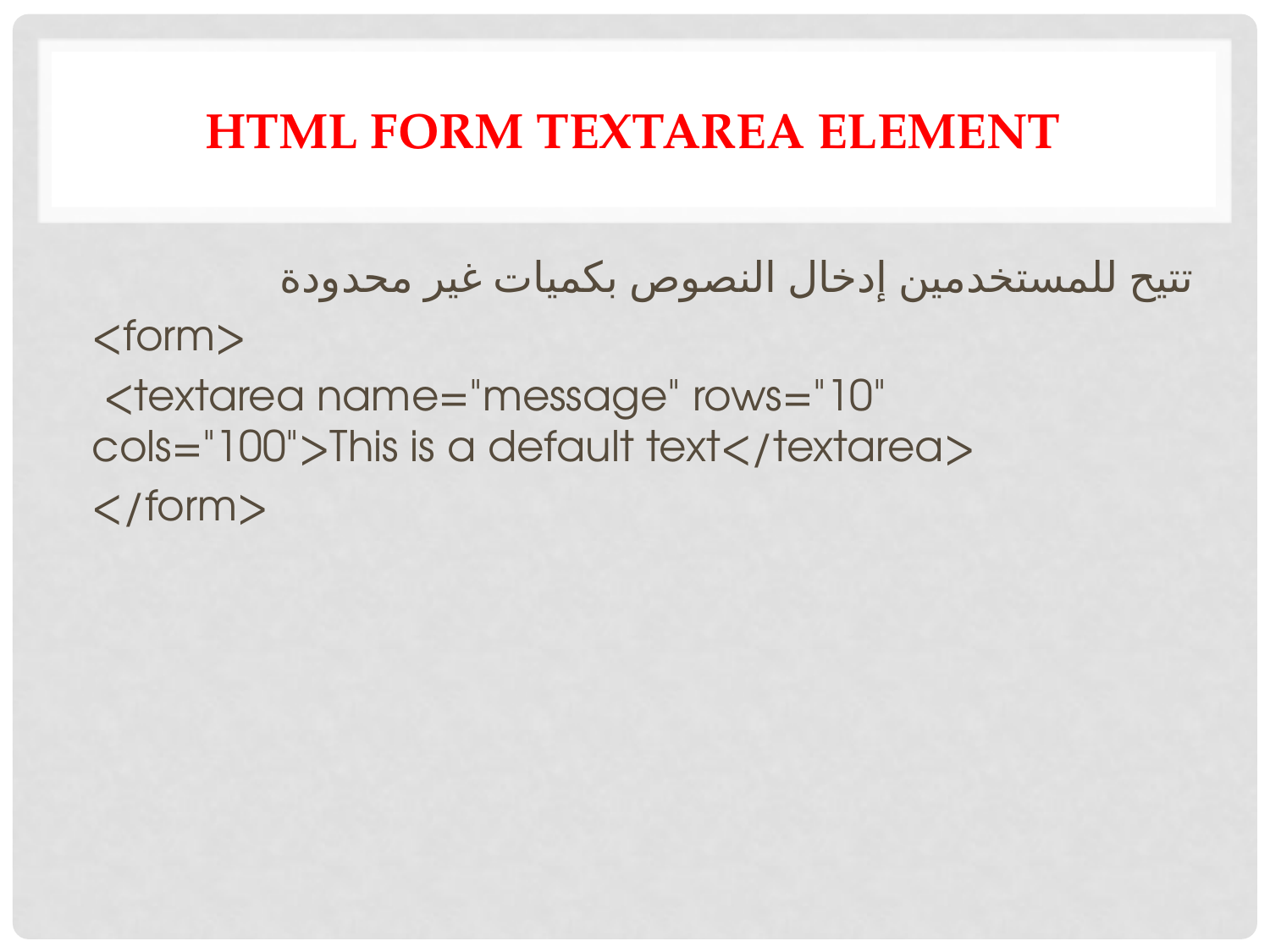

# HTML form textarea element
تتيح للمستخدمين إدخال النصوص بكميات غير محدودة
<form>
 <textarea name="message" rows="10" cols="100">This is a default text</textarea>
</form>